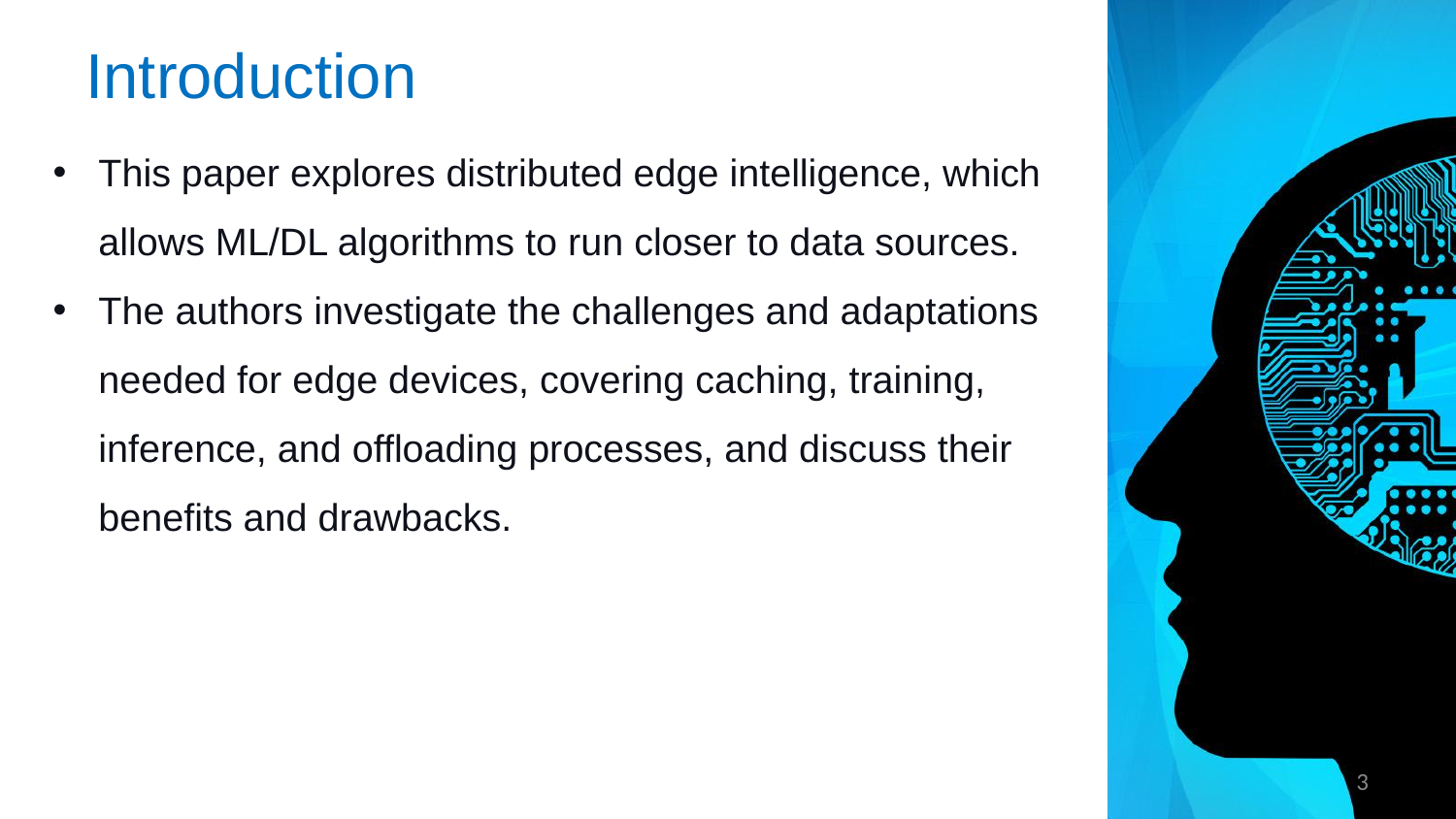

# Introduction
This paper explores distributed edge intelligence, which allows ML/DL algorithms to run closer to data sources.
The authors investigate the challenges and adaptations needed for edge devices, covering caching, training, inference, and offloading processes, and discuss their benefits and drawbacks.

3